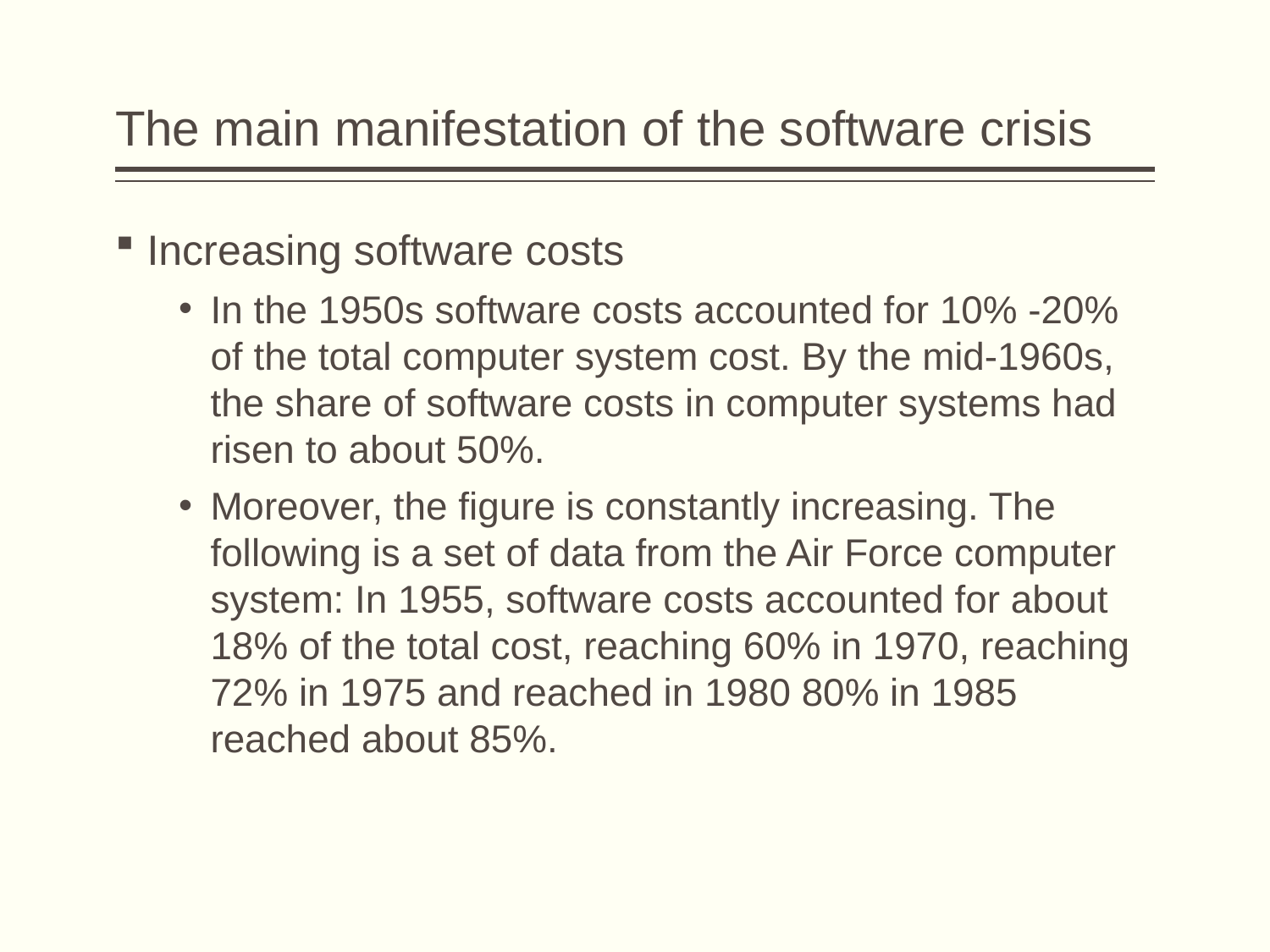

# The main manifestation of the software crisis
Increasing software costs
In the 1950s software costs accounted for 10% -20% of the total computer system cost. By the mid-1960s, the share of software costs in computer systems had risen to about 50%.
Moreover, the figure is constantly increasing. The following is a set of data from the Air Force computer system: In 1955, software costs accounted for about 18% of the total cost, reaching 60% in 1970, reaching 72% in 1975 and reached in 1980 80% in 1985 reached about 85%.